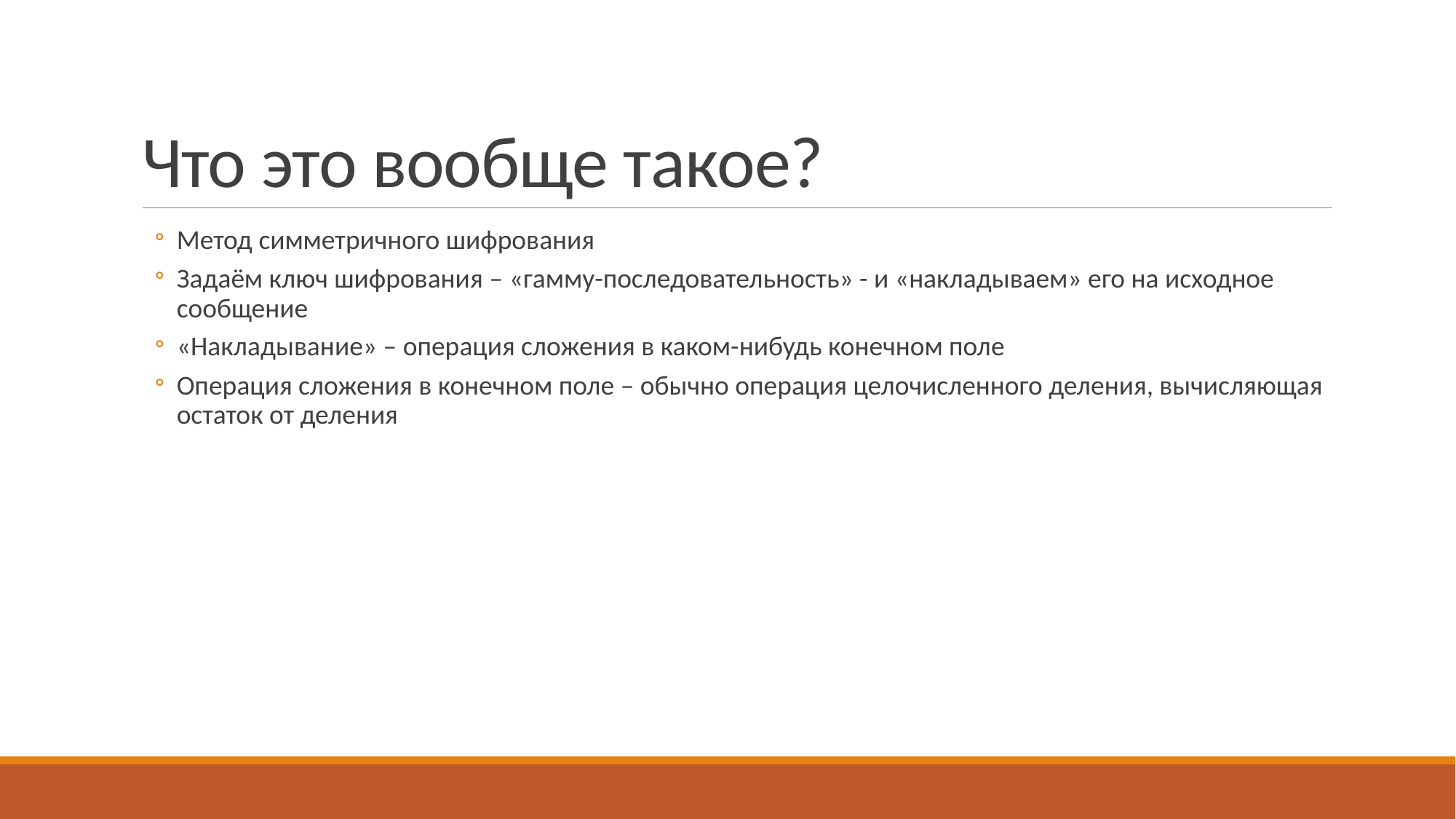

# Что это вообще такое?
Метод симметричного шифрования
Задаём ключ шифрования – «гамму-последовательность» - и «накладываем» его на исходное сообщение
«Накладывание» – операция сложения в каком-нибудь конечном поле
Операция сложения в конечном поле – обычно операция целочисленного деления, вычисляющая остаток от деления